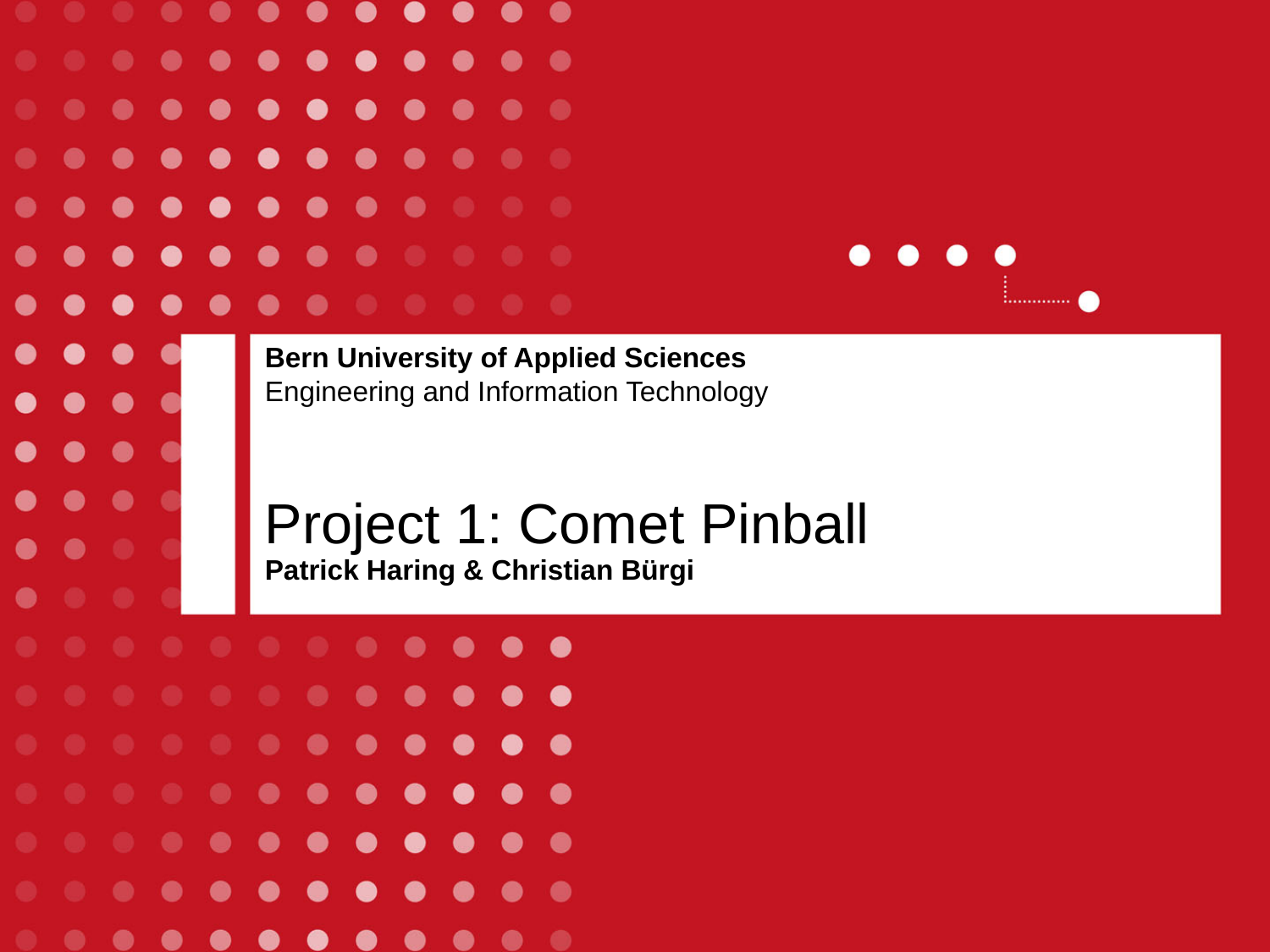

# Project 1: Comet Pinball
Patrick Haring & Christian Bürgi